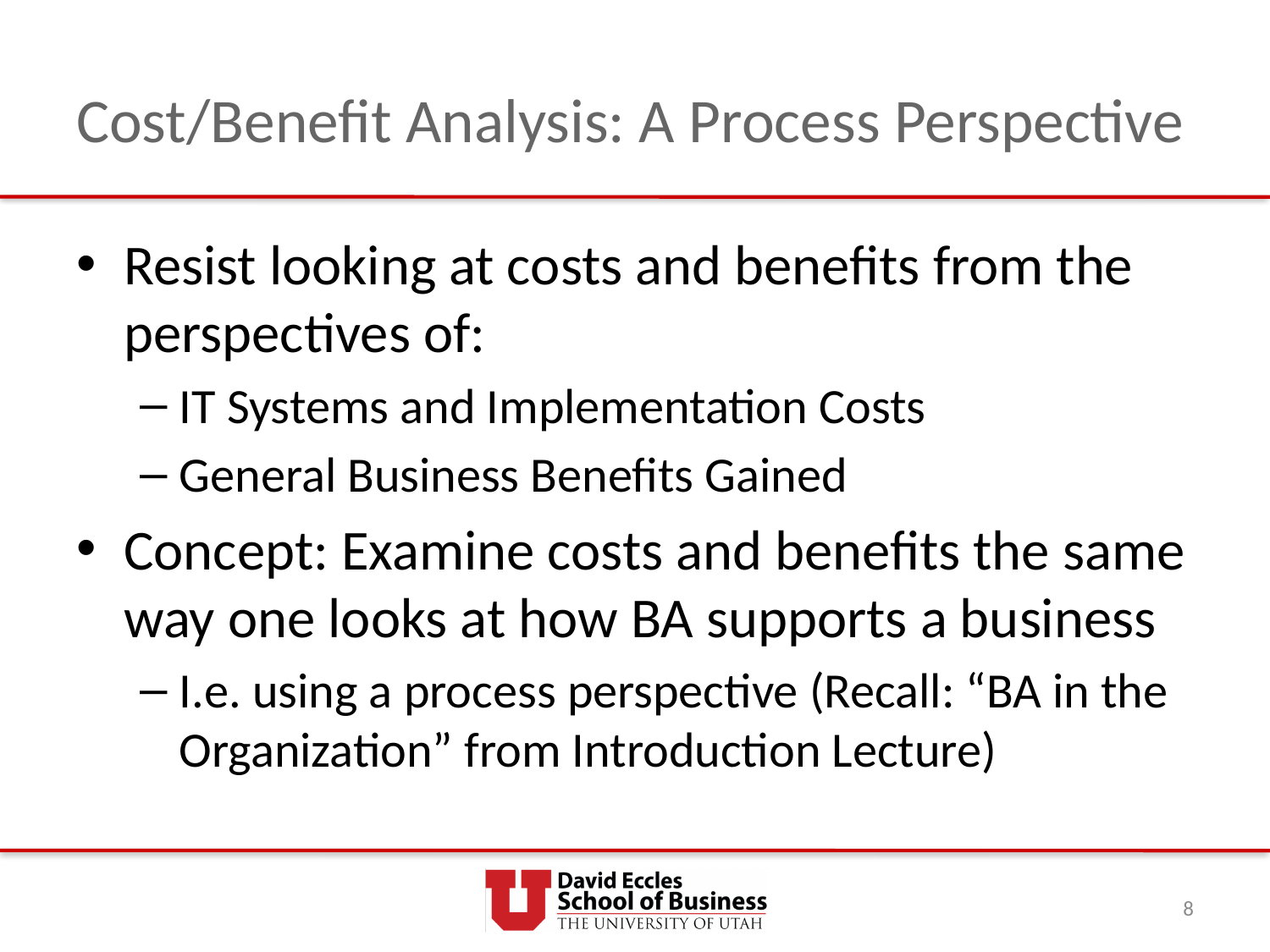

# Cost/Benefit Analysis: A Process Perspective
Resist looking at costs and benefits from the perspectives of:
IT Systems and Implementation Costs
General Business Benefits Gained
Concept: Examine costs and benefits the same way one looks at how BA supports a business
I.e. using a process perspective (Recall: “BA in the Organization” from Introduction Lecture)
8